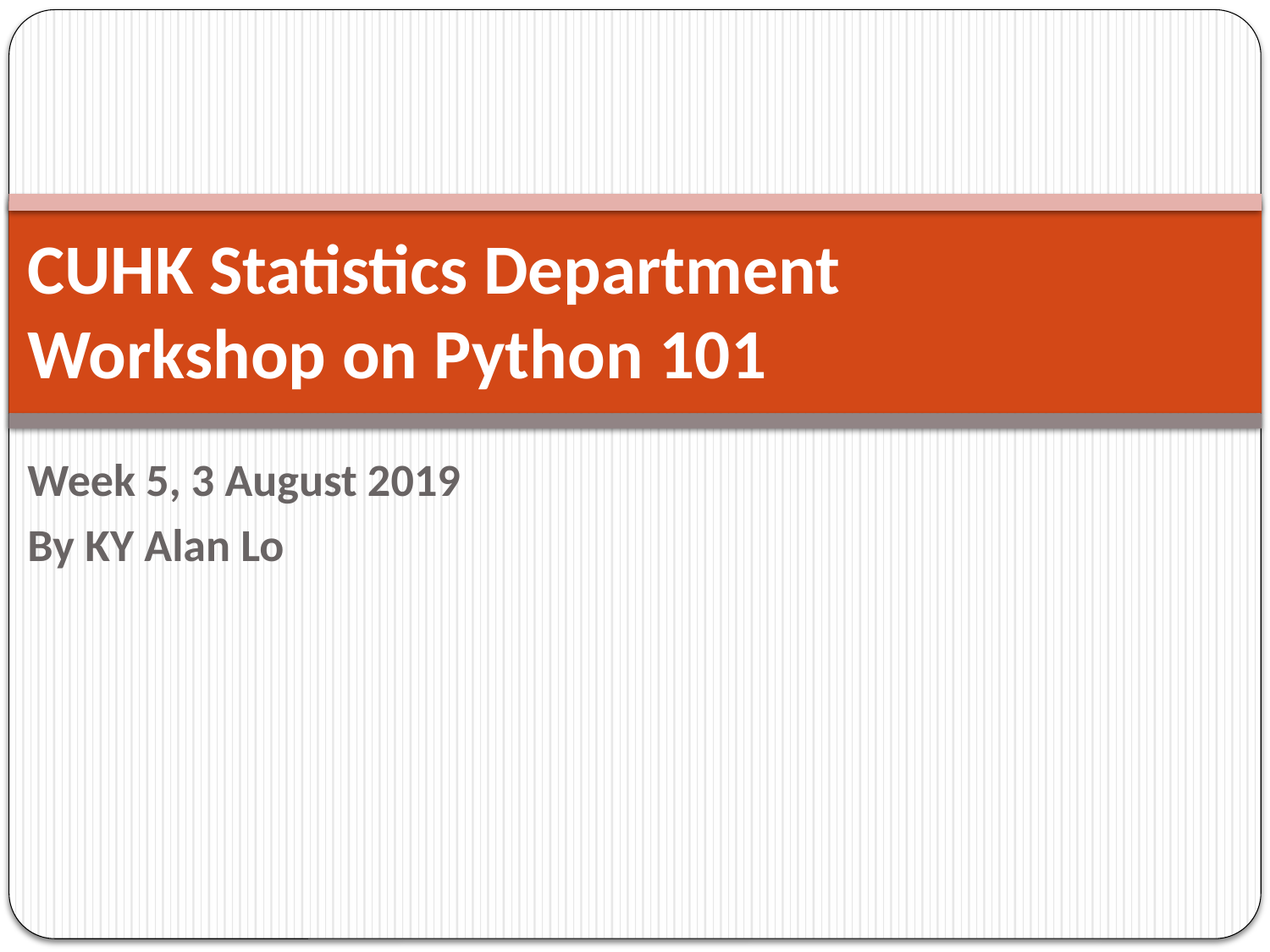

# CUHK Statistics Department Workshop on Python 101
Week 5, 3 August 2019
By KY Alan Lo